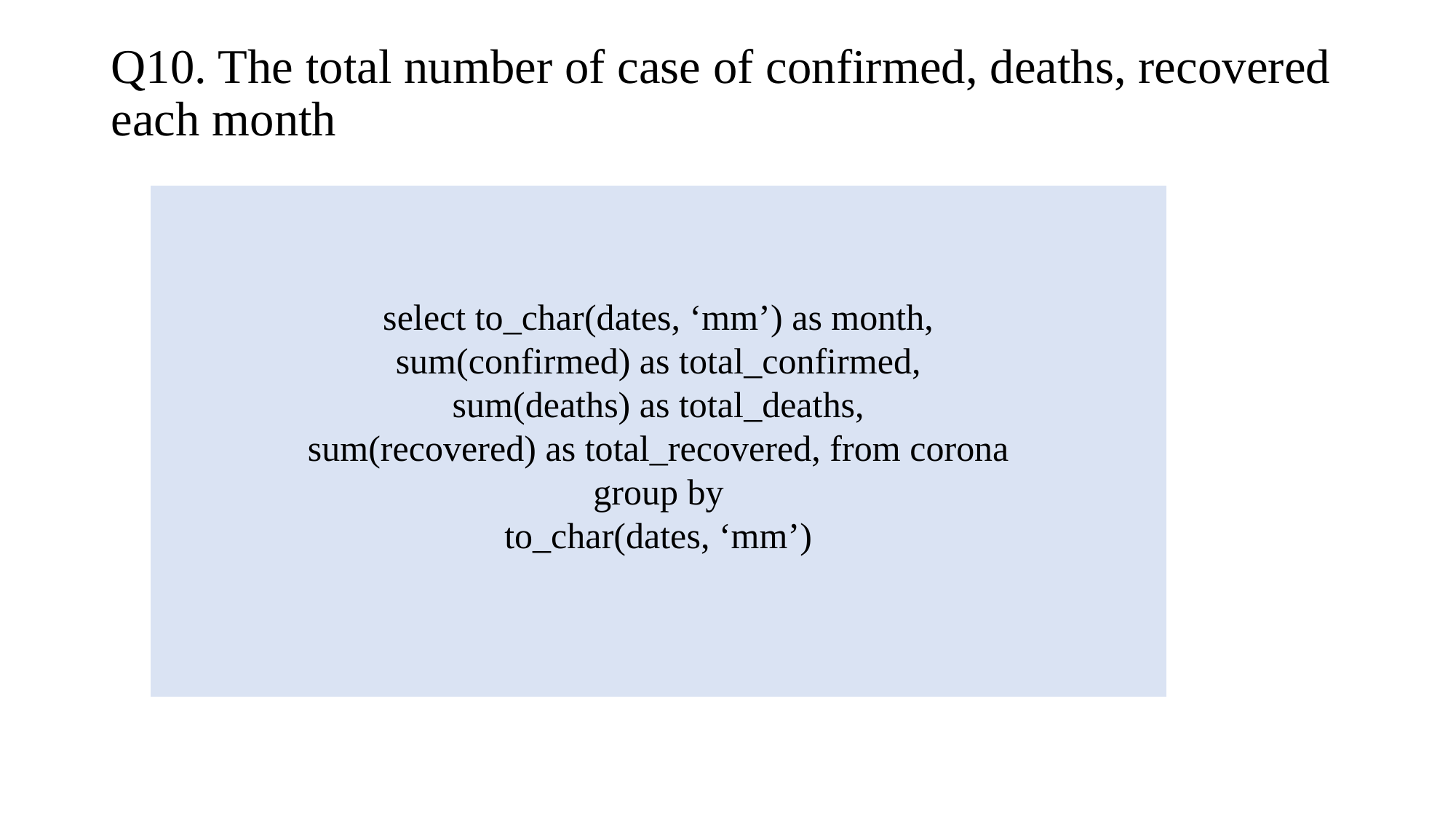

# Q10. The total number of case of confirmed, deaths, recovered each month
select to_char(dates, ‘mm’) as month,
sum(confirmed) as total_confirmed,
sum(deaths) as total_deaths,
sum(recovered) as total_recovered, from corona
group by
to_char(dates, ‘mm’)